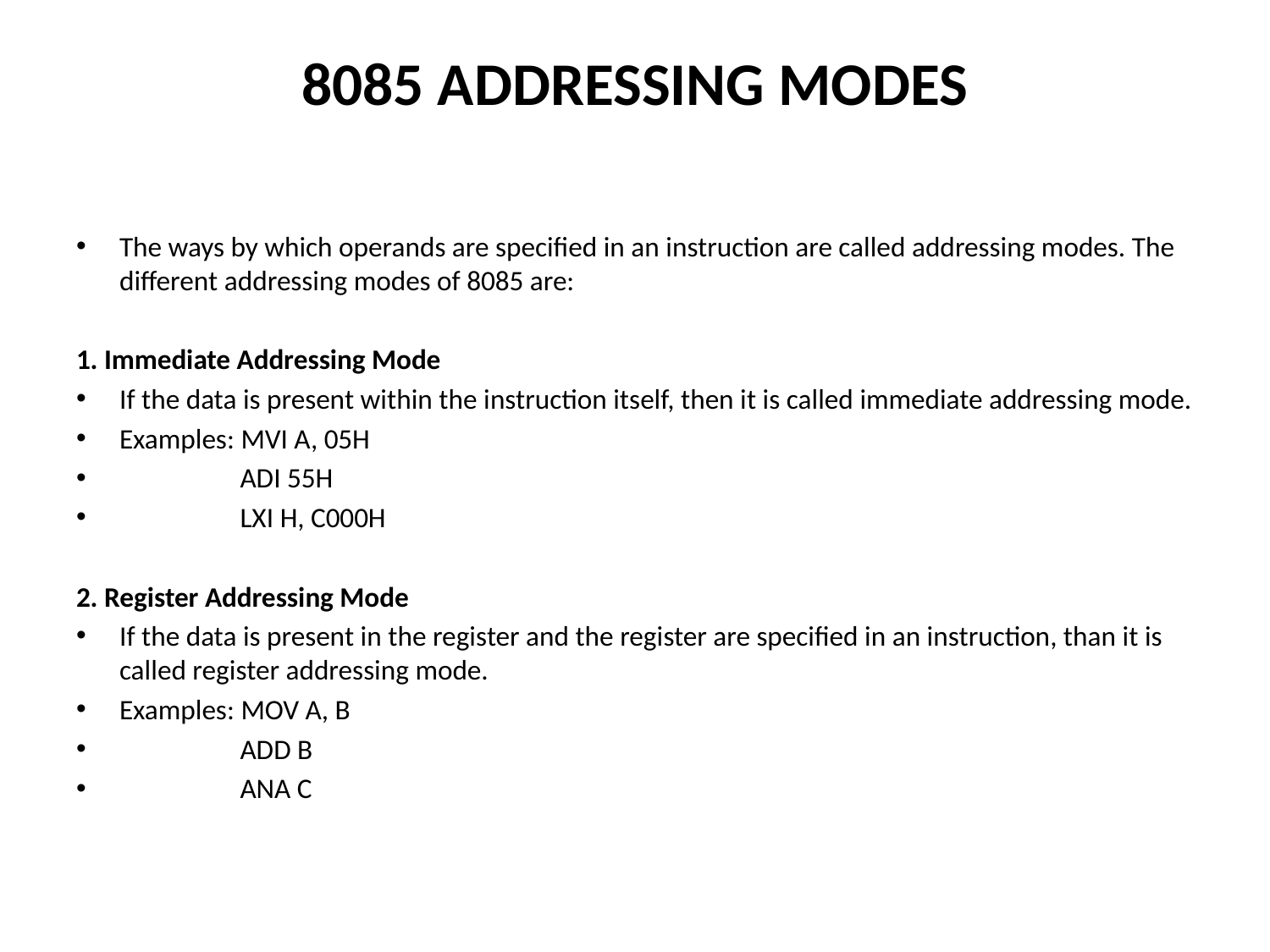

# 8085 ADDRESSING MODES
The ways by which operands are specified in an instruction are called addressing modes. The different addressing modes of 8085 are:

1. Immediate Addressing Mode
If the data is present within the instruction itself, then it is called immediate addressing mode.
Examples: MVI A, 05H
                   ADI 55H
                   LXI H, C000H

2. Register Addressing Mode
If the data is present in the register and the register are specified in an instruction, than it is called register addressing mode.
Examples: MOV A, B
                   ADD B
                   ANA C